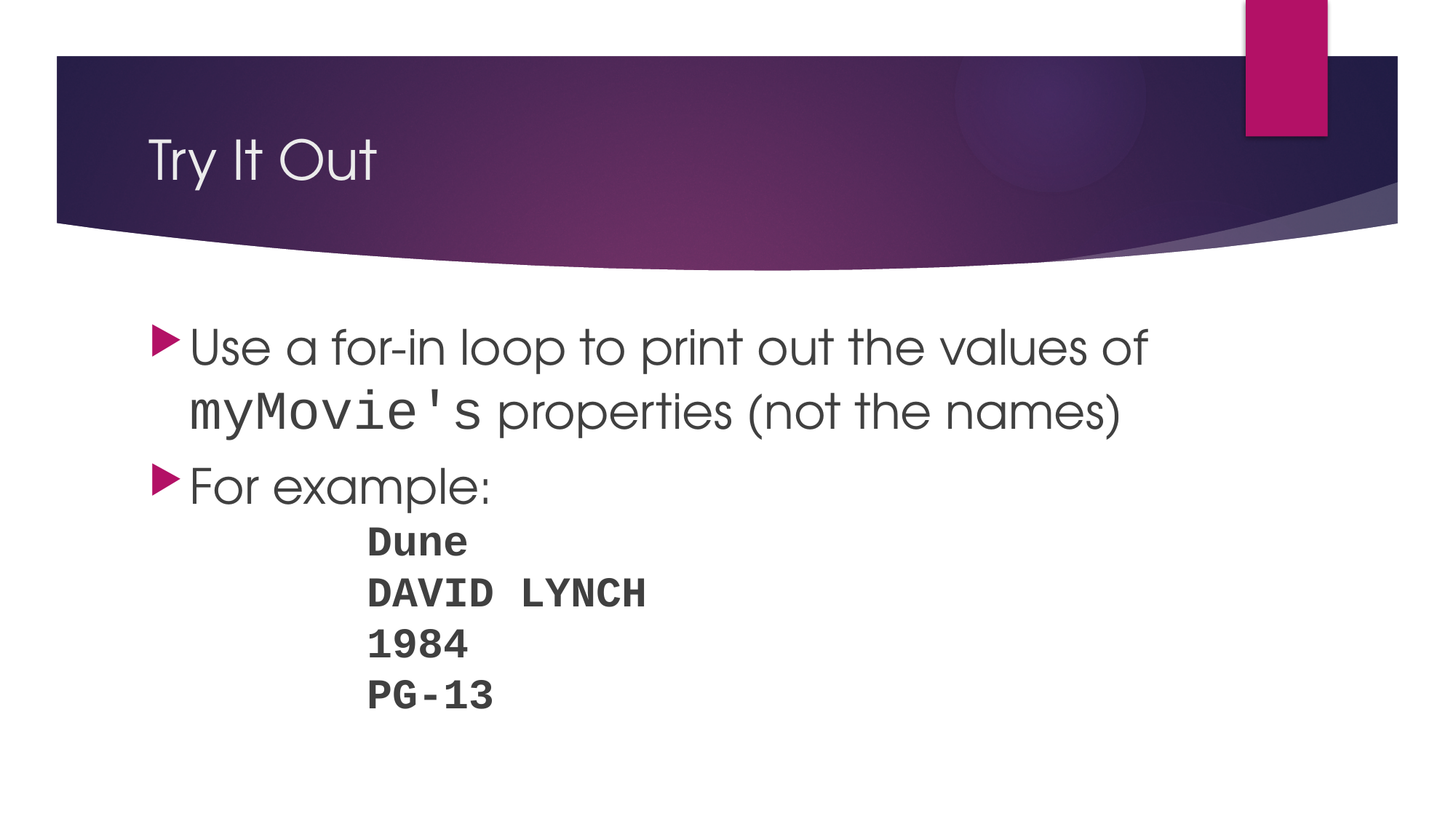

# Try It Out
Use a for-in loop to print out the values of myMovie's properties (not the names)
For example:
		Dune
		DAVID LYNCH
		1984
		PG-13